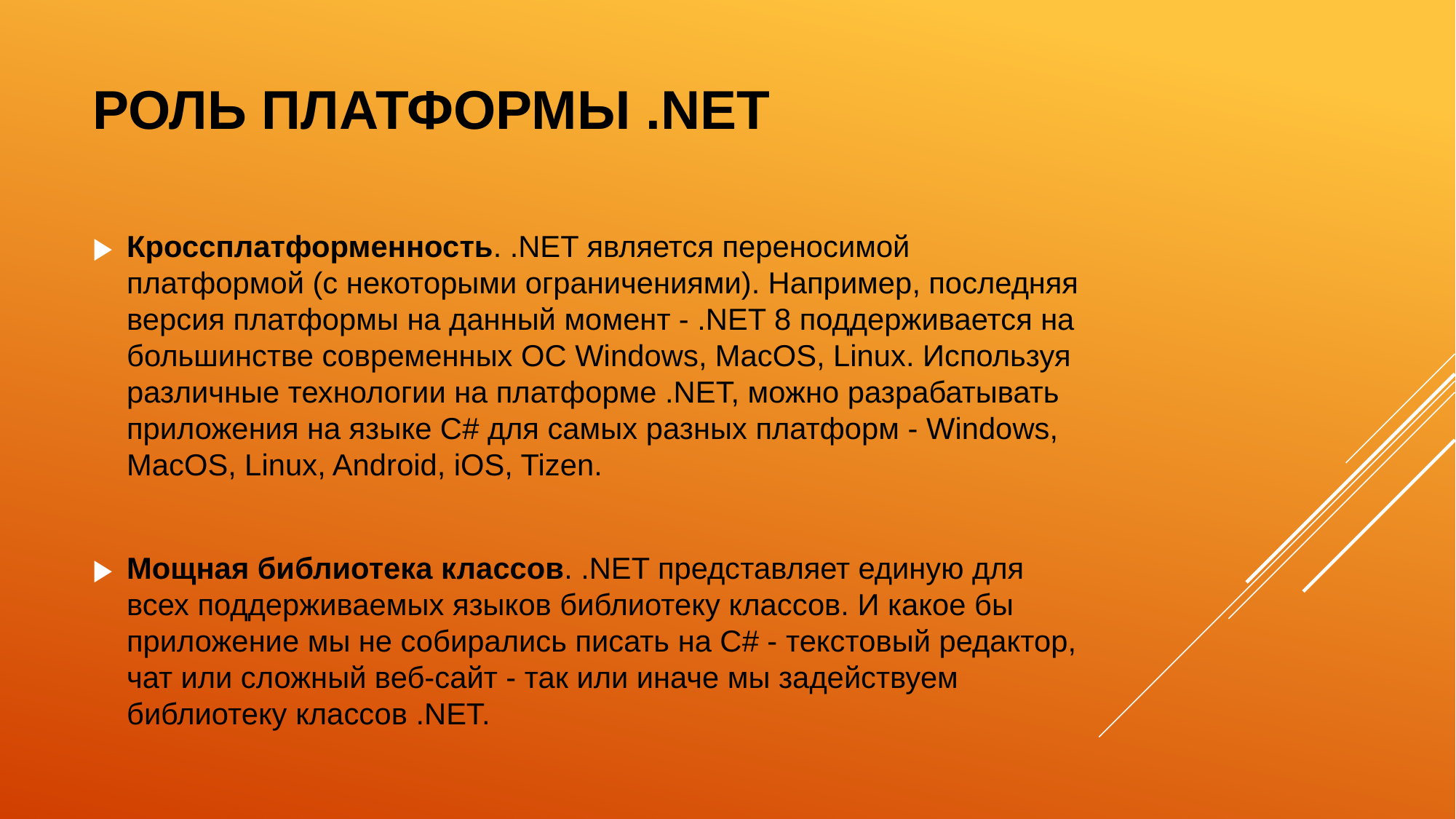

# РОЛЬ ПЛАТФОРМЫ .NET
Кроссплатформенность. .NET является переносимой платформой (с некоторыми ограничениями). Например, последняя версия платформы на данный момент - .NET 8 поддерживается на большинстве современных ОС Windows, MacOS, Linux. Используя различные технологии на платформе .NET, можно разрабатывать приложения на языке C# для самых разных платформ - Windows, MacOS, Linux, Android, iOS, Tizen.

Мощная библиотека классов. .NET представляет единую для всех поддерживаемых языков библиотеку классов. И какое бы приложение мы не собирались писать на C# - текстовый редактор, чат или сложный веб-сайт - так или иначе мы задействуем библиотеку классов .NET.